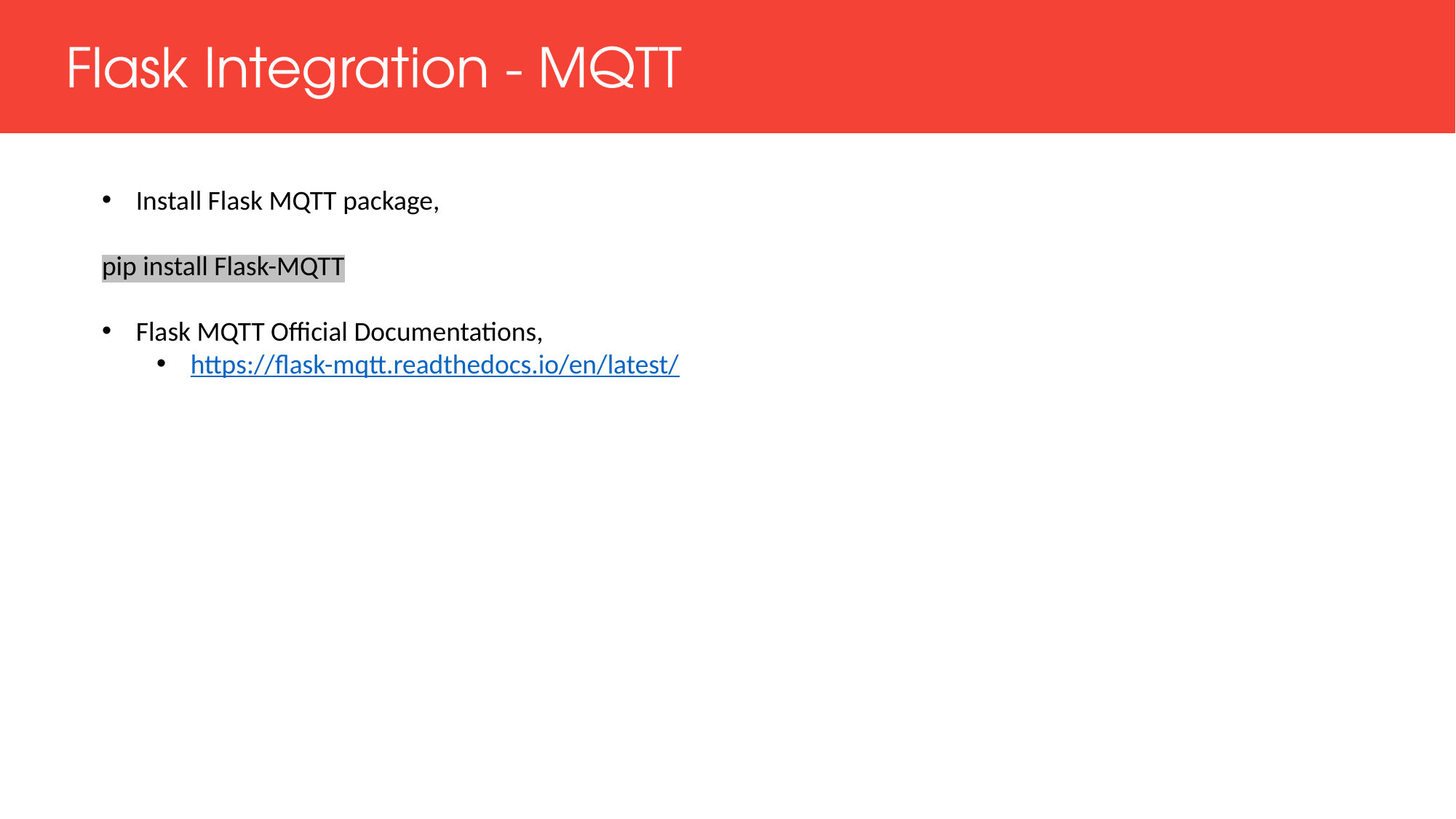

Flask Integration - MQTT
Install Flask MQTT package,

pip install Flask-MQTT

Flask MQTT Official Documentations,
https://flask-mqtt.readthedocs.io/en/latest/